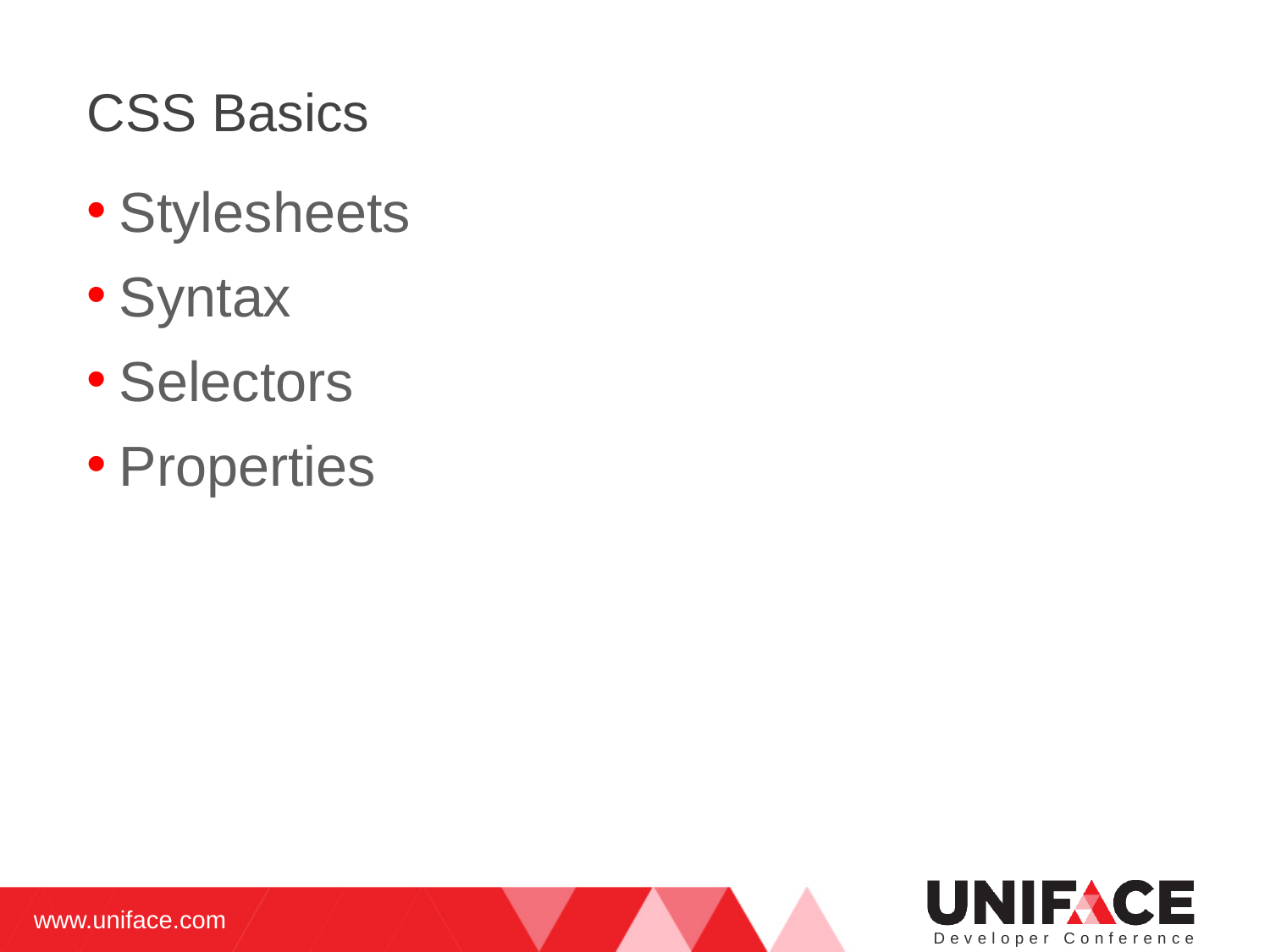

# CSS Basics
Stylesheets
Syntax
Selectors
Properties